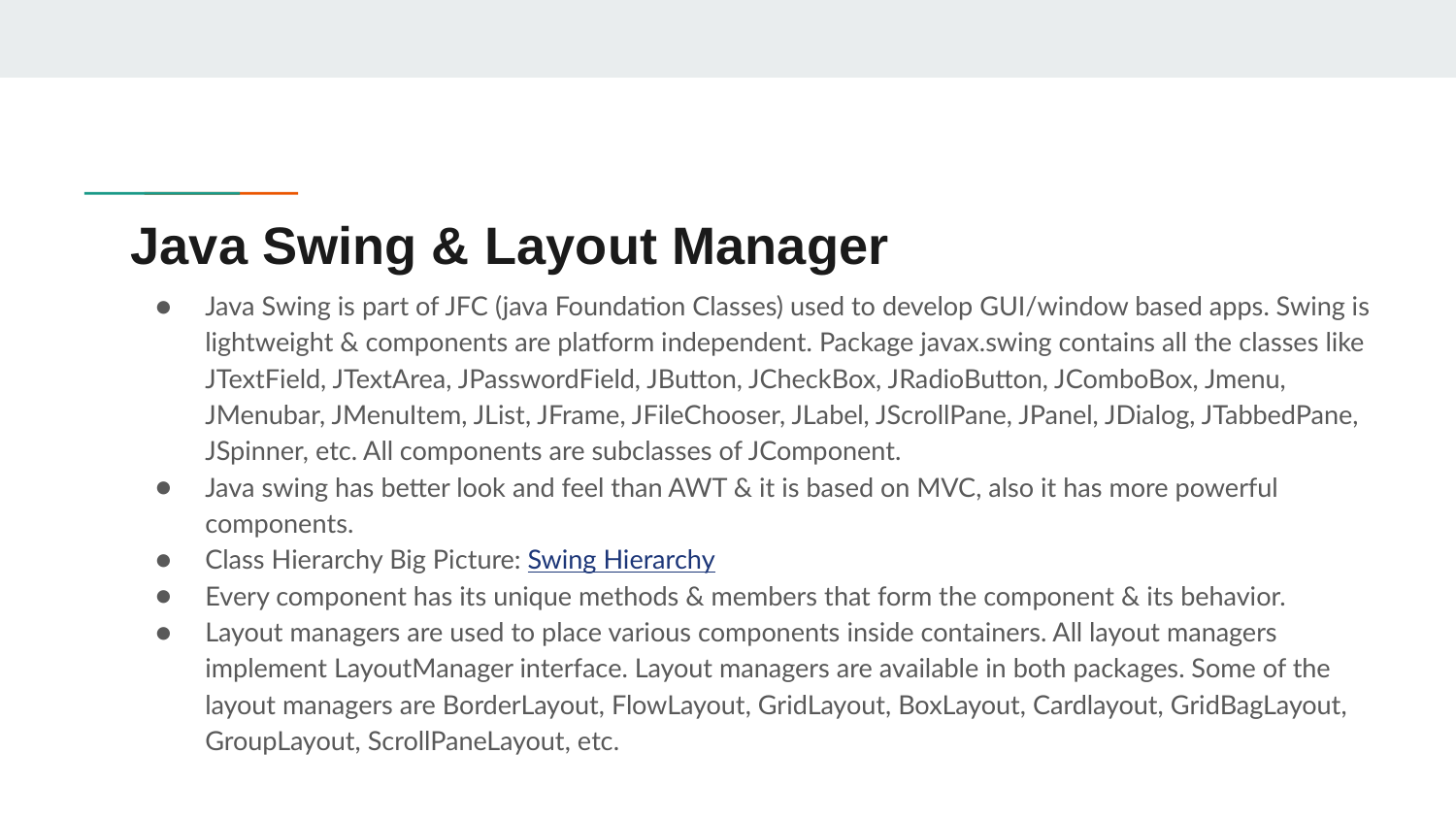

# Java Swing & Layout Manager
Java Swing is part of JFC (java Foundation Classes) used to develop GUI/window based apps. Swing is lightweight & components are platform independent. Package javax.swing contains all the classes like JTextField, JTextArea, JPasswordField, JButton, JCheckBox, JRadioButton, JComboBox, Jmenu, JMenubar, JMenuItem, JList, JFrame, JFileChooser, JLabel, JScrollPane, JPanel, JDialog, JTabbedPane, JSpinner, etc. All components are subclasses of JComponent.
Java swing has better look and feel than AWT & it is based on MVC, also it has more powerful components.
Class Hierarchy Big Picture: Swing Hierarchy
Every component has its unique methods & members that form the component & its behavior.
Layout managers are used to place various components inside containers. All layout managers implement LayoutManager interface. Layout managers are available in both packages. Some of the layout managers are BorderLayout, FlowLayout, GridLayout, BoxLayout, Cardlayout, GridBagLayout, GroupLayout, ScrollPaneLayout, etc.